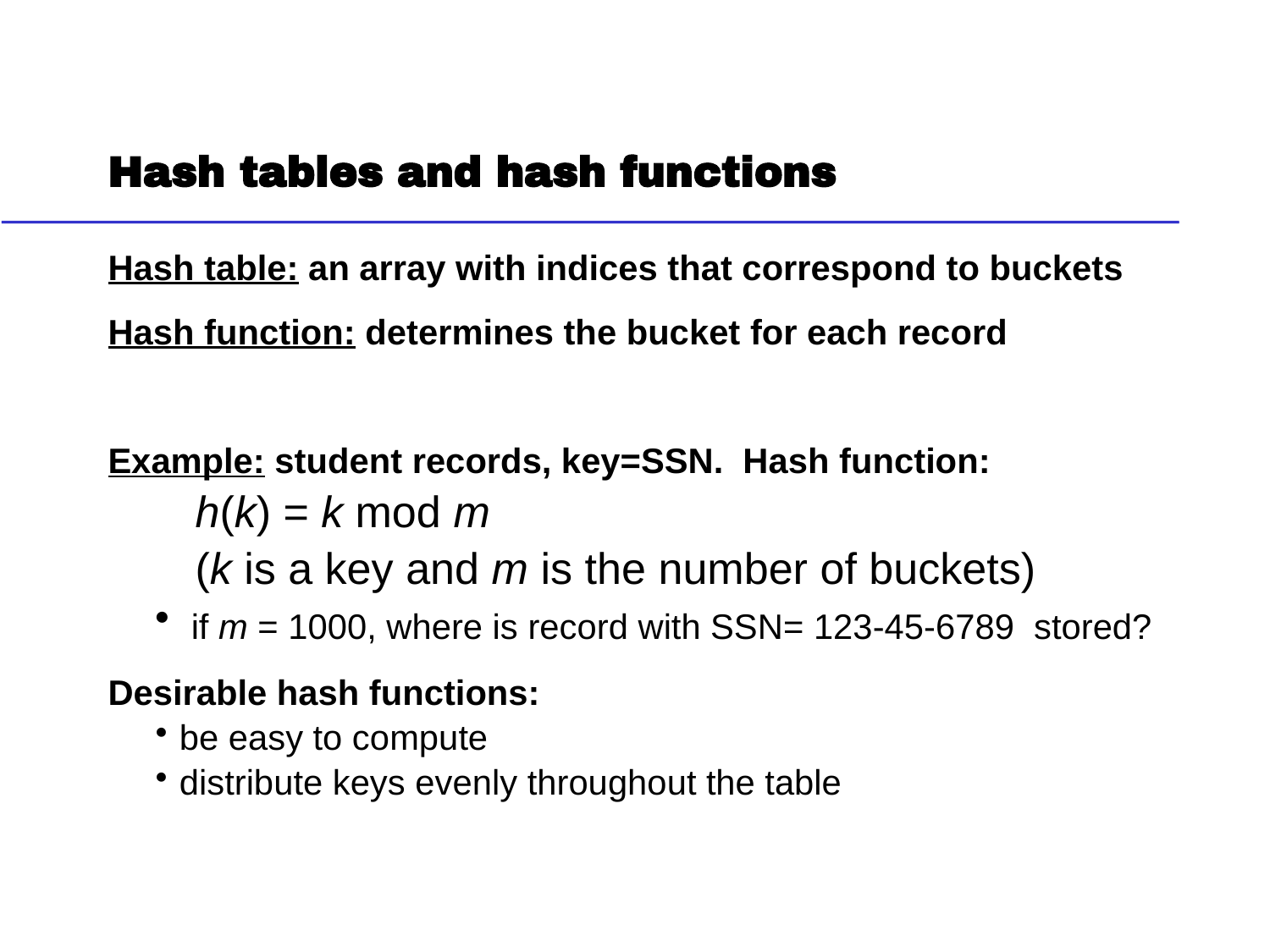

# Hash tables and hash functions
Hash table: an array with indices that correspond to buckets
Hash function: determines the bucket for each record

Example: student records, key=SSN.  Hash function:
h(k) = k mod m
(k is a key and m is the number of buckets)
 if m = 1000, where is record with SSN= 123-45-6789  stored?
Desirable hash functions:
be easy to compute
distribute keys evenly throughout the table